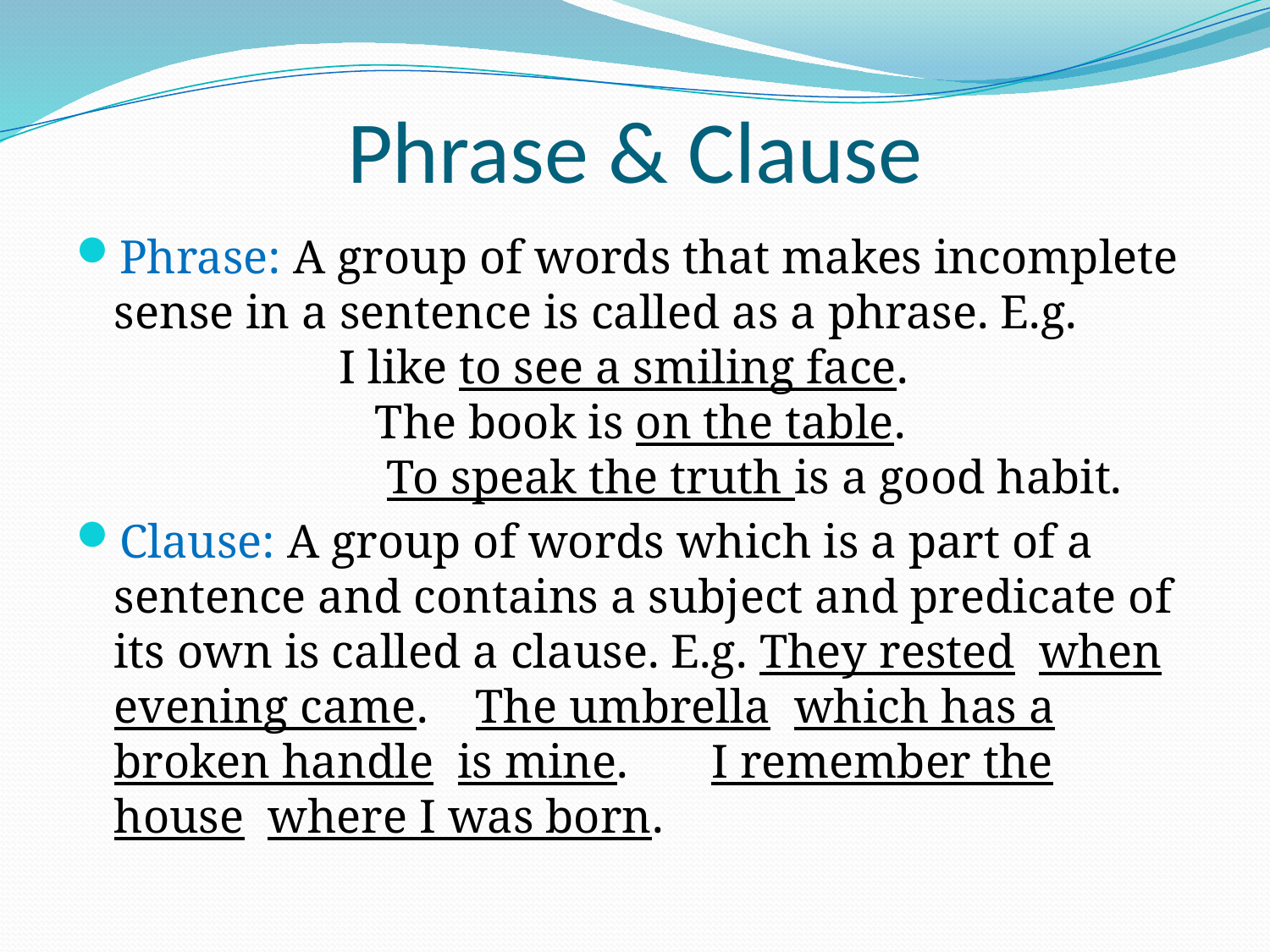

# Phrase & Clause
Phrase: A group of words that makes incomplete sense in a sentence is called as a phrase. E.g.                             I like to see a smiling face.                                               The book is on the table.                                                To speak the truth is a good habit.
Clause: A group of words which is a part of a sentence and contains a subject and predicate of its own is called a clause. E.g. They rested  when evening came.    The umbrella  which has a broken handle  is mine.       I remember the house  where I was born.